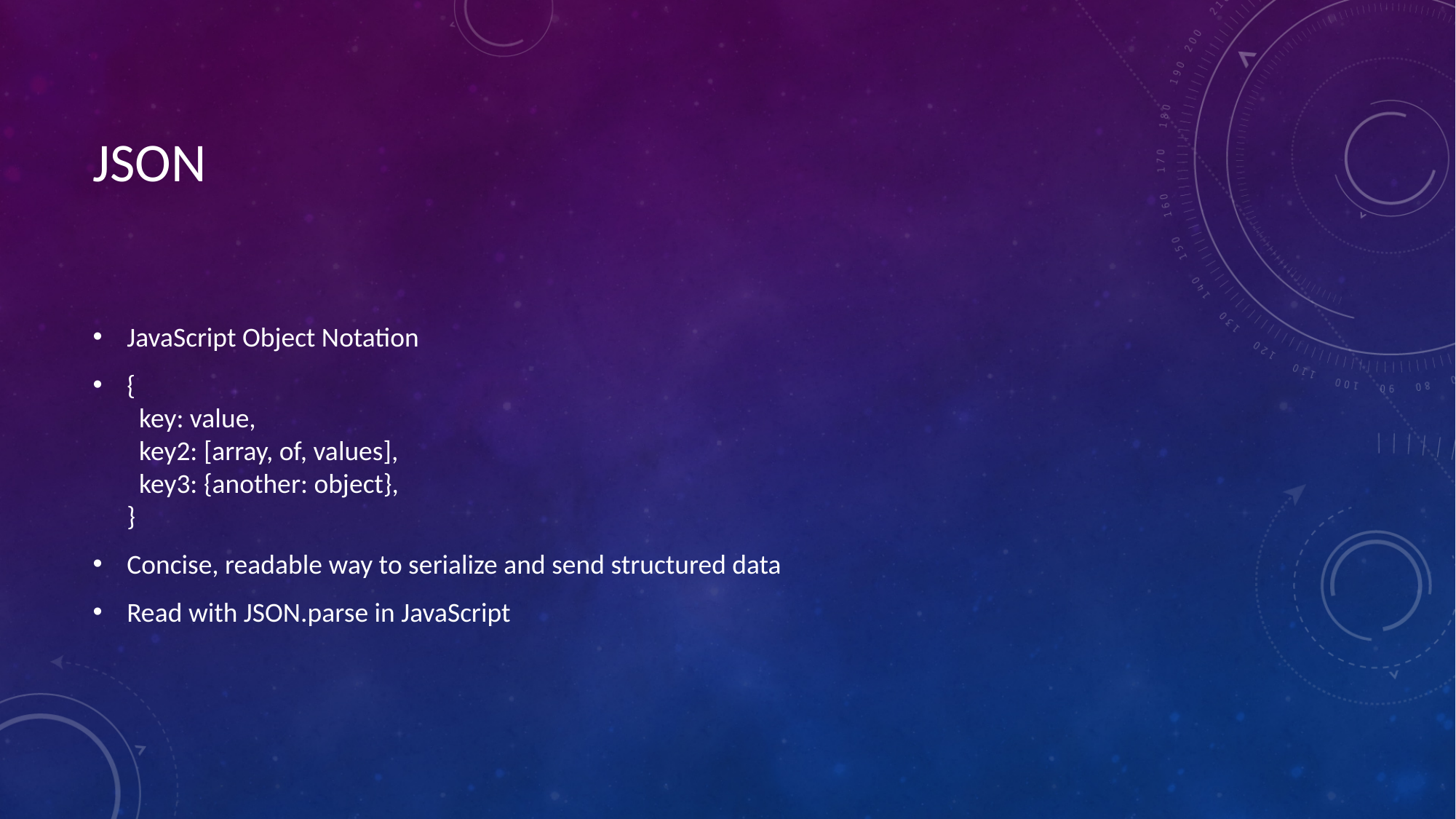

# JSON
JavaScript Object Notation
{
  key: value,
  key2: [array, of, values],
  key3: {another: object},
}
Concise, readable way to serialize and send structured data
Read with JSON.parse in JavaScript